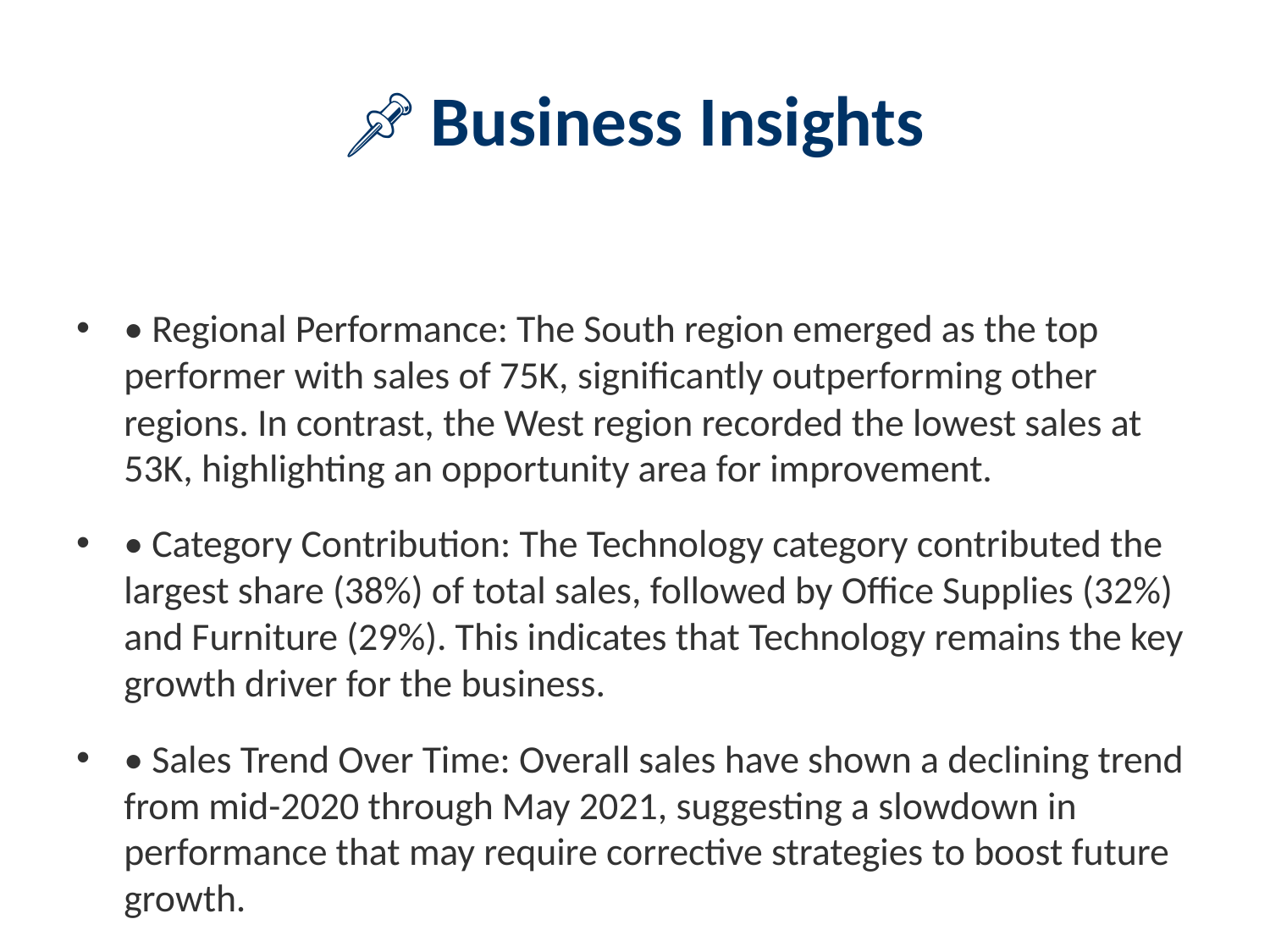

# 📌 Business Insights

• Regional Performance: The South region emerged as the top performer with sales of 75K, significantly outperforming other regions. In contrast, the West region recorded the lowest sales at 53K, highlighting an opportunity area for improvement.
• Category Contribution: The Technology category contributed the largest share (38%) of total sales, followed by Office Supplies (32%) and Furniture (29%). This indicates that Technology remains the key growth driver for the business.
• Sales Trend Over Time: Overall sales have shown a declining trend from mid-2020 through May 2021, suggesting a slowdown in performance that may require corrective strategies to boost future growth.